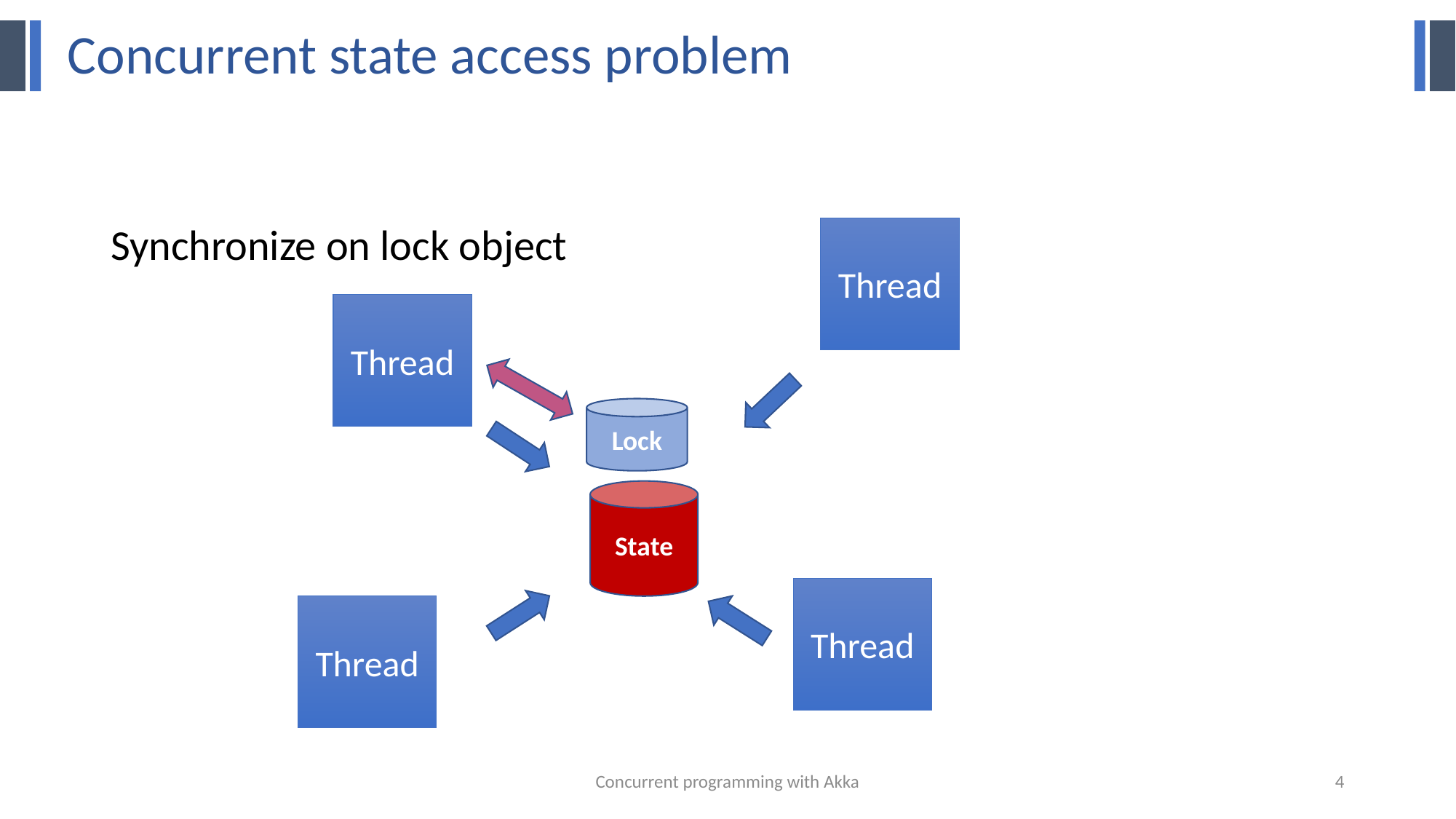

# Concurrent state access problem

Synchronize on lock object
Thread
Thread

Lock

State
Thread
Thread

Concurrent programming with Akka
4